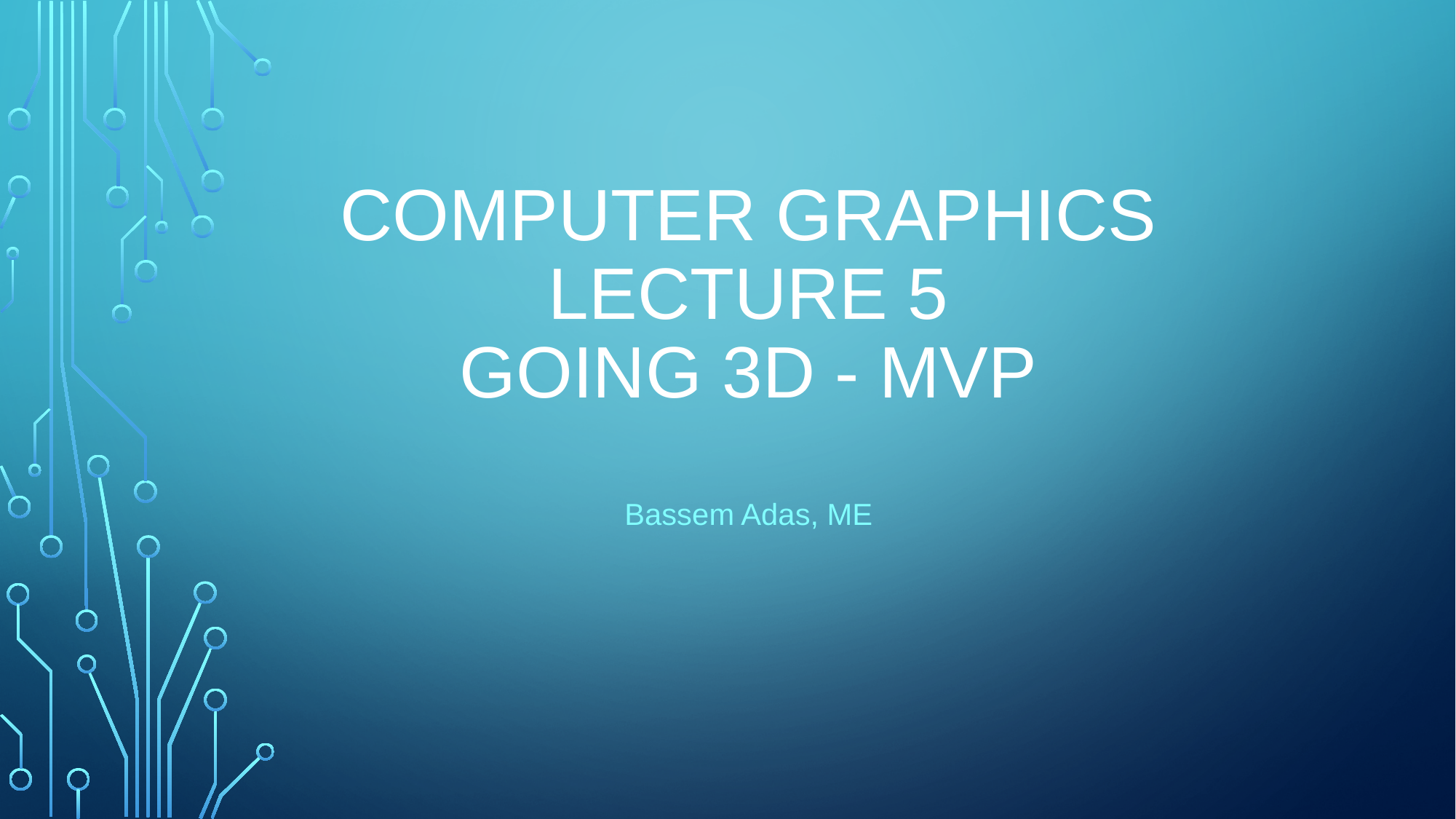

# Computer Graphics Lecture 5 Going 3d - mvp

Bassem Adas, ME